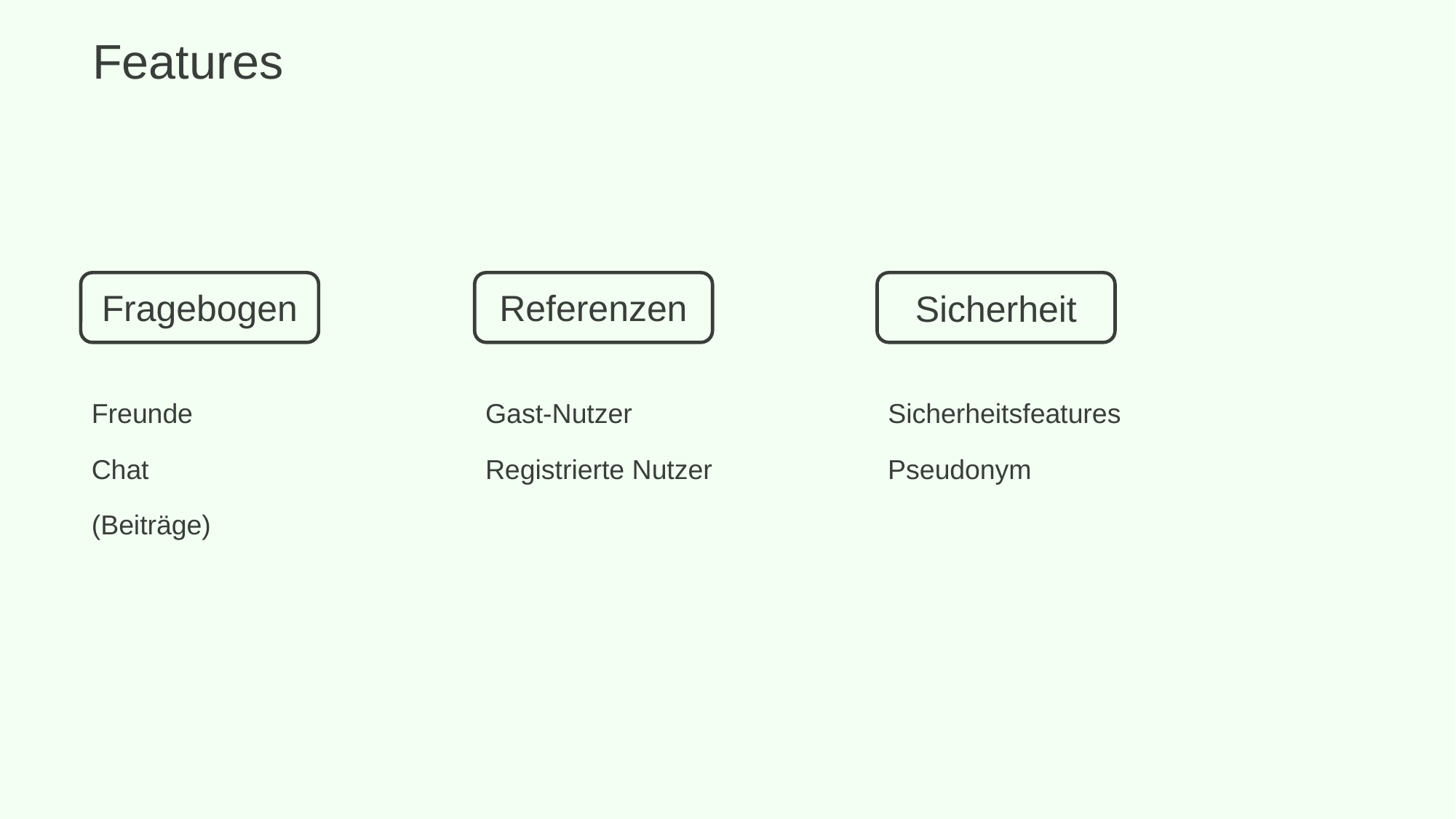

Features

Fragebogen
Referenzen
Sicherheit
Freunde
Gast-Nutzer
Sicherheitsfeatures
Chat
Registrierte Nutzer
Pseudonym
(Beiträge)